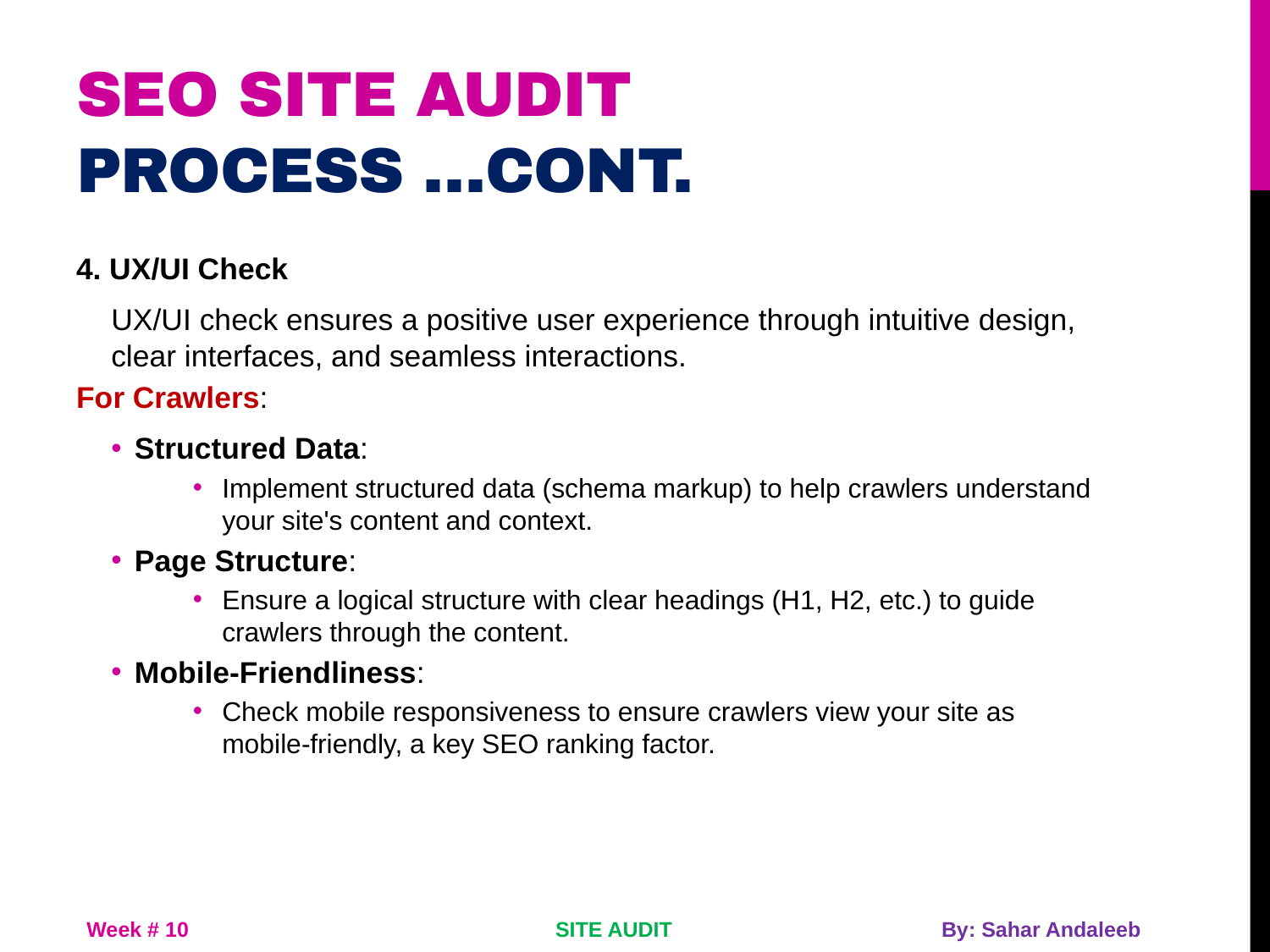

# Seo site audit process …cont.
4. UX/UI Check
UX/UI check ensures a positive user experience through intuitive design, clear interfaces, and seamless interactions.
For Crawlers:
Structured Data:
Implement structured data (schema markup) to help crawlers understand your site's content and context.
Page Structure:
Ensure a logical structure with clear headings (H1, H2, etc.) to guide crawlers through the content.
Mobile-Friendliness:
Check mobile responsiveness to ensure crawlers view your site as mobile-friendly, a key SEO ranking factor.

Week # 10
SITE AUDIT
By: Sahar Andaleeb